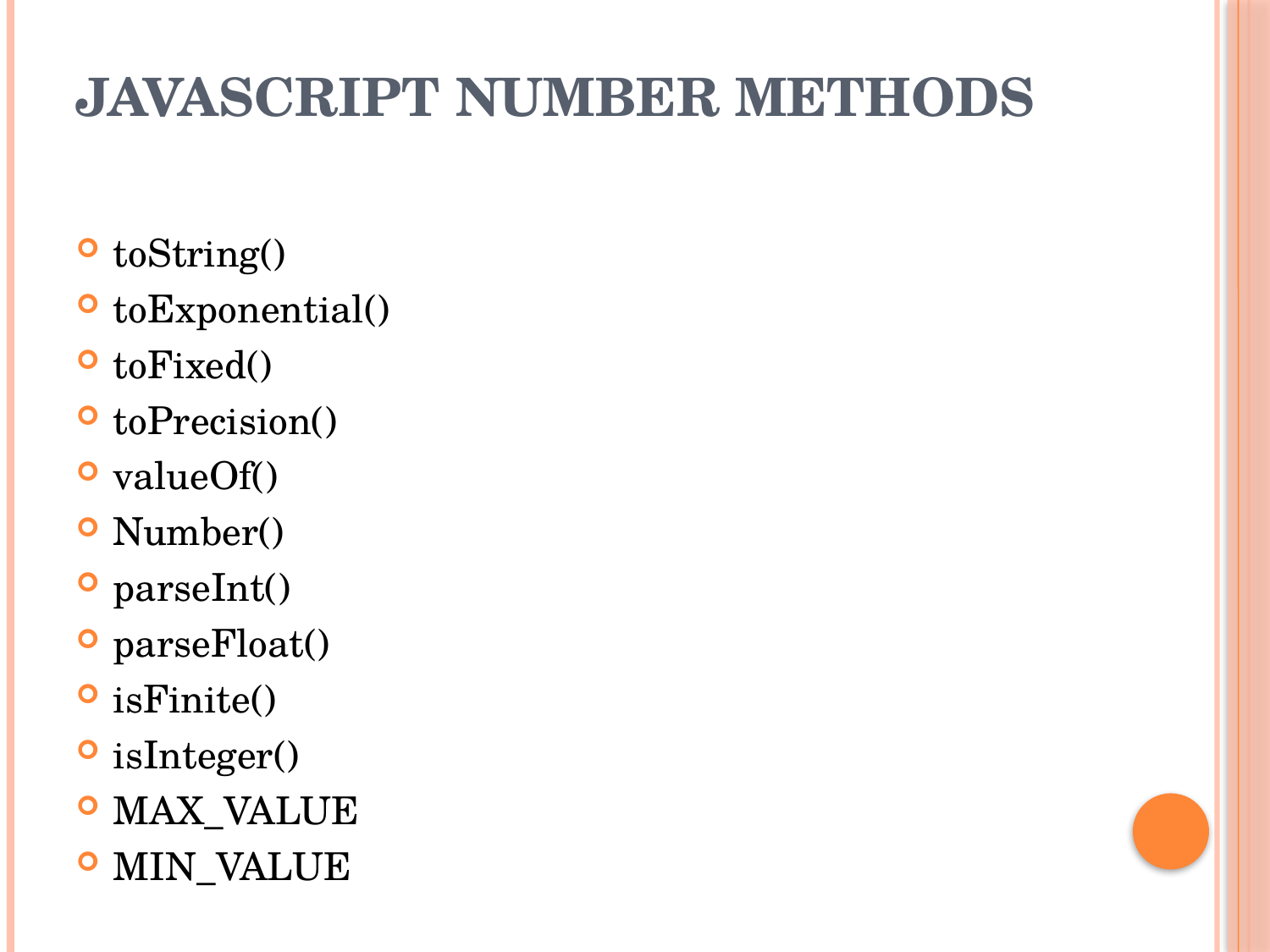

# JavaScript Number Methods
toString()
toExponential()
toFixed()
toPrecision()
valueOf()
Number()
parseInt()
parseFloat()
isFinite()
isInteger()
MAX_VALUE
MIN_VALUE